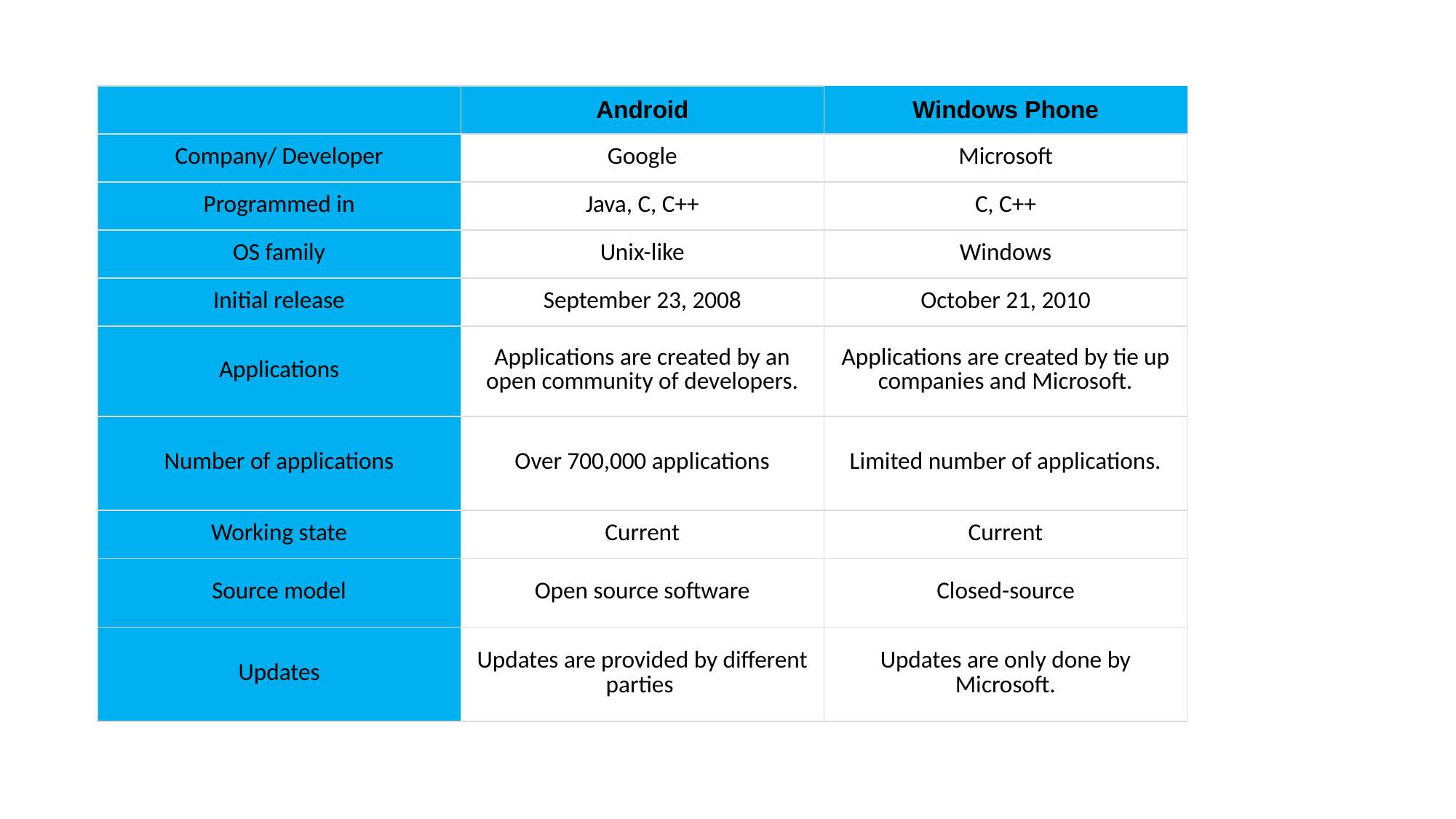

#
|  | Android | Windows Phone |
| --- | --- | --- |
| Company/ Developer | Google | Microsoft |
| Programmed in | Java, C, C++ | C, C++ |
| OS family | Unix-like | Windows |
| Initial release | September 23, 2008 | October 21, 2010 |
| Applications | Applications are created by an open community of developers. | Applications are created by tie up companies and Microsoft. |
| Number of applications | Over 700,000 applications | Limited number of applications. |
| Working state | Current | Current |
| Source model | Open source software | Closed-source |
| Updates | Updates are provided by different parties | Updates are only done by Microsoft. |